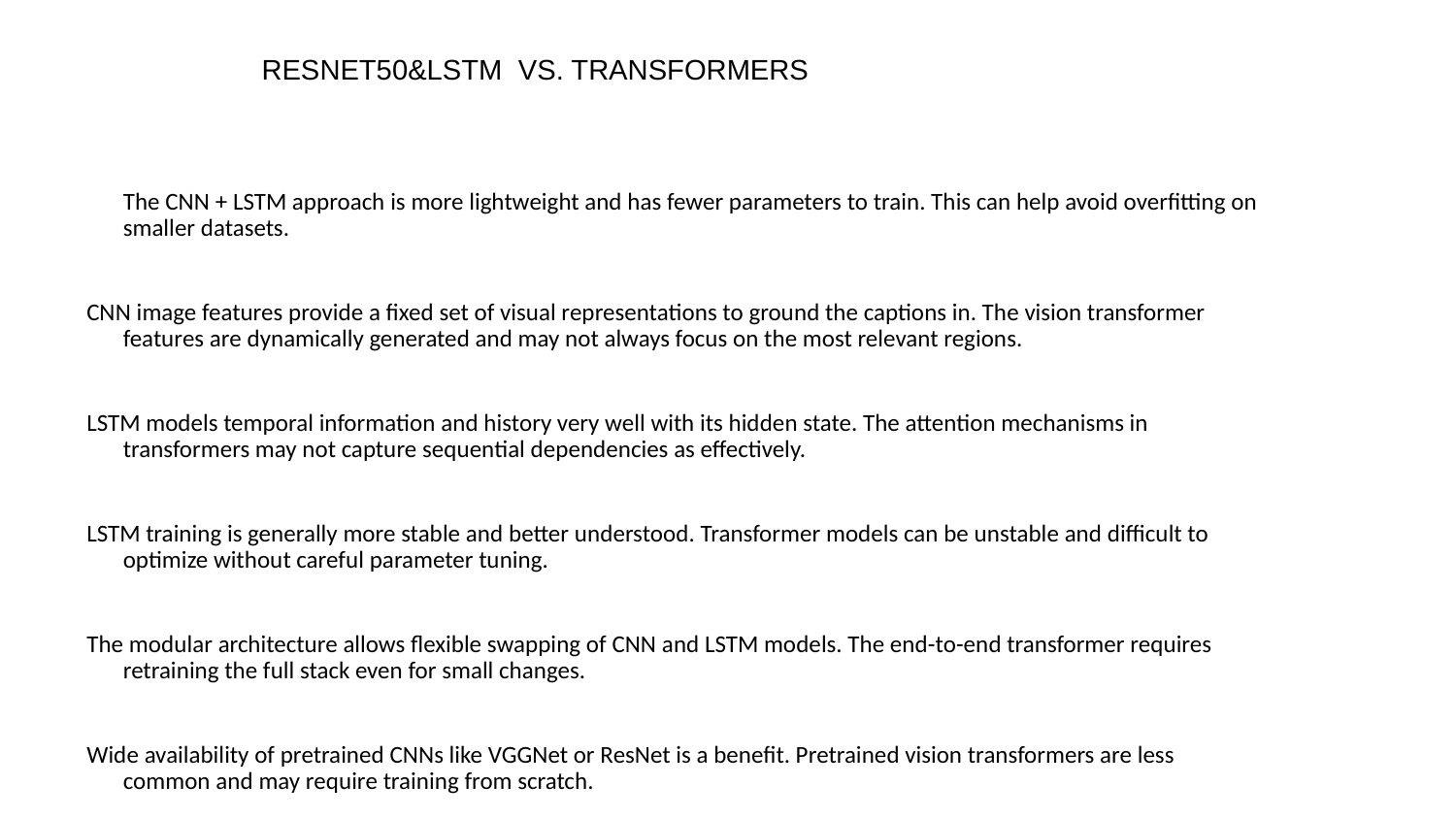

RESNET50&LSTM  VS. TRANSFORMERS
The CNN + LSTM approach is more lightweight and has fewer parameters to train. This can help avoid overfitting on smaller datasets.

CNN image features provide a fixed set of visual representations to ground the captions in. The vision transformer features are dynamically generated and may not always focus on the most relevant regions.

LSTM models temporal information and history very well with its hidden state. The attention mechanisms in transformers may not capture sequential dependencies as effectively.

LSTM training is generally more stable and better understood. Transformer models can be unstable and difficult to optimize without careful parameter tuning.

The modular architecture allows flexible swapping of CNN and LSTM models. The end-to-end transformer requires retraining the full stack even for small changes.

Wide availability of pretrained CNNs like VGGNet or ResNet is a benefit. Pretrained vision transformers are less common and may require training from scratch.